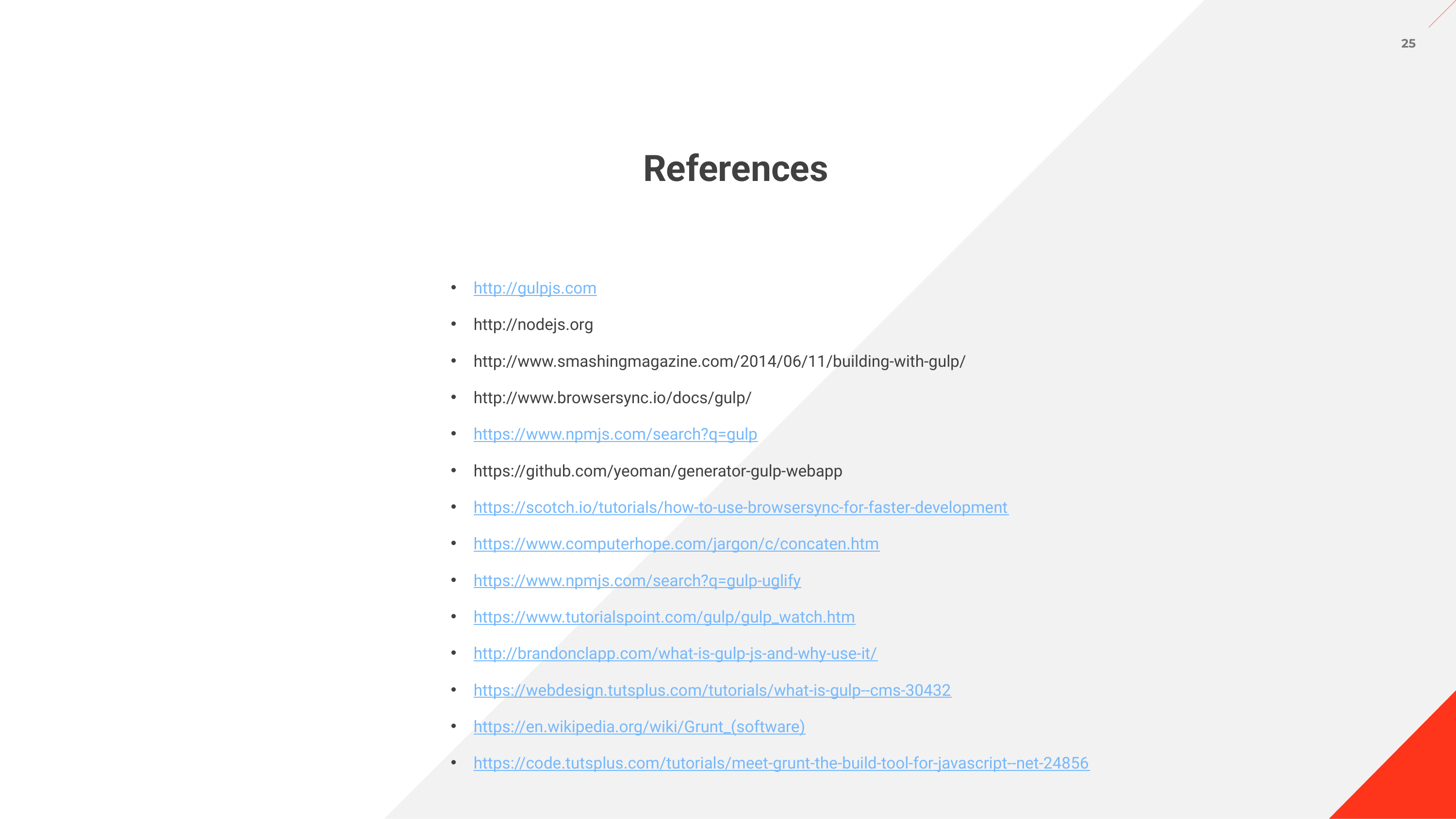

25
References
http://gulpjs.com
http://nodejs.org
http://www.smashingmagazine.com/2014/06/11/building-with-gulp/
http://www.browsersync.io/docs/gulp/
https://www.npmjs.com/search?q=gulp
https://github.com/yeoman/generator-gulp-webapp
https://scotch.io/tutorials/how-to-use-browsersync-for-faster-development
https://www.computerhope.com/jargon/c/concaten.htm
https://www.npmjs.com/search?q=gulp-uglify
https://www.tutorialspoint.com/gulp/gulp_watch.htm
http://brandonclapp.com/what-is-gulp-js-and-why-use-it/
https://webdesign.tutsplus.com/tutorials/what-is-gulp--cms-30432
https://en.wikipedia.org/wiki/Grunt_(software)
https://code.tutsplus.com/tutorials/meet-grunt-the-build-tool-for-javascript--net-24856